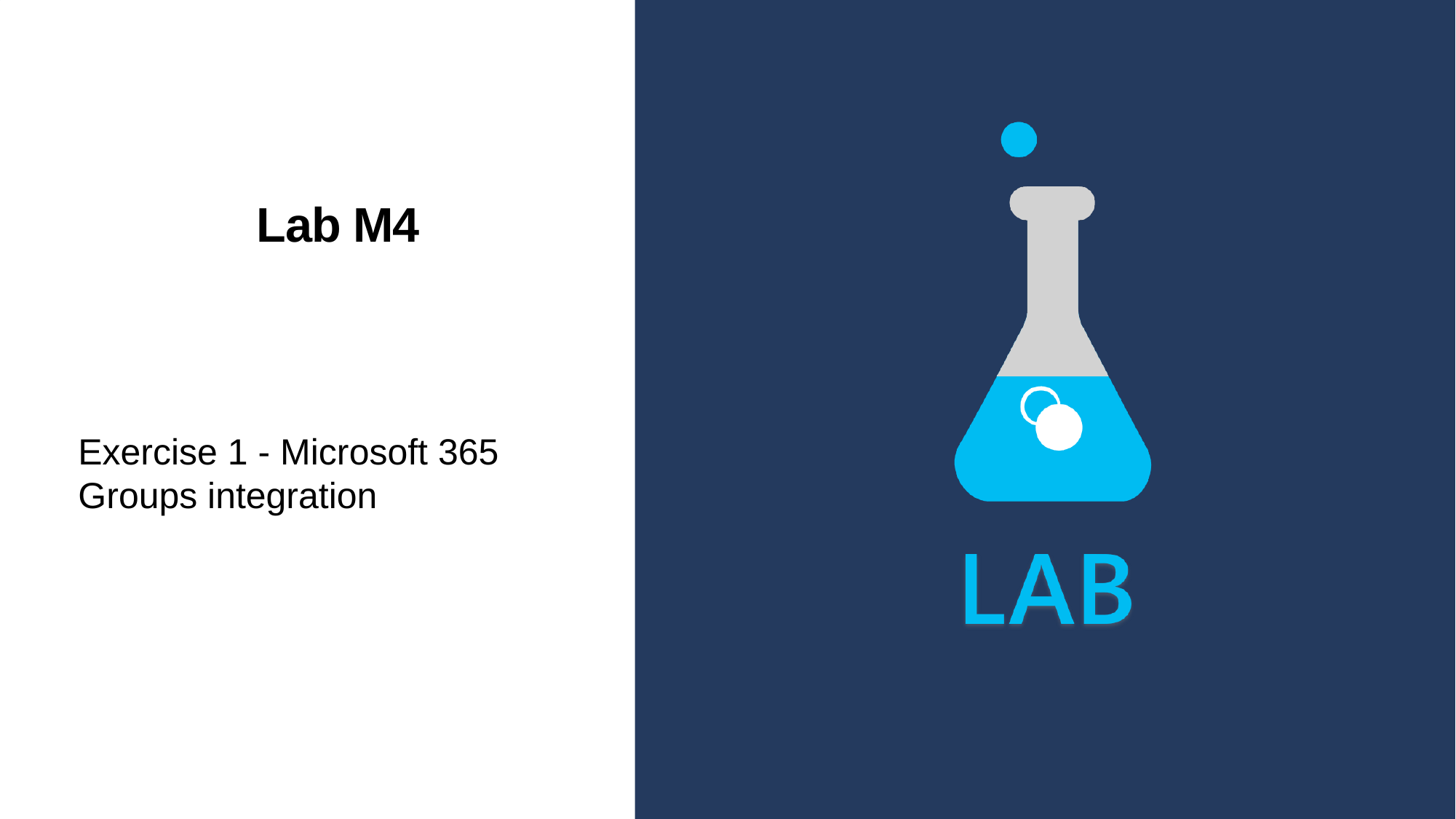

# Lab M4
Exercise 1 - Microsoft 365 Groups integration